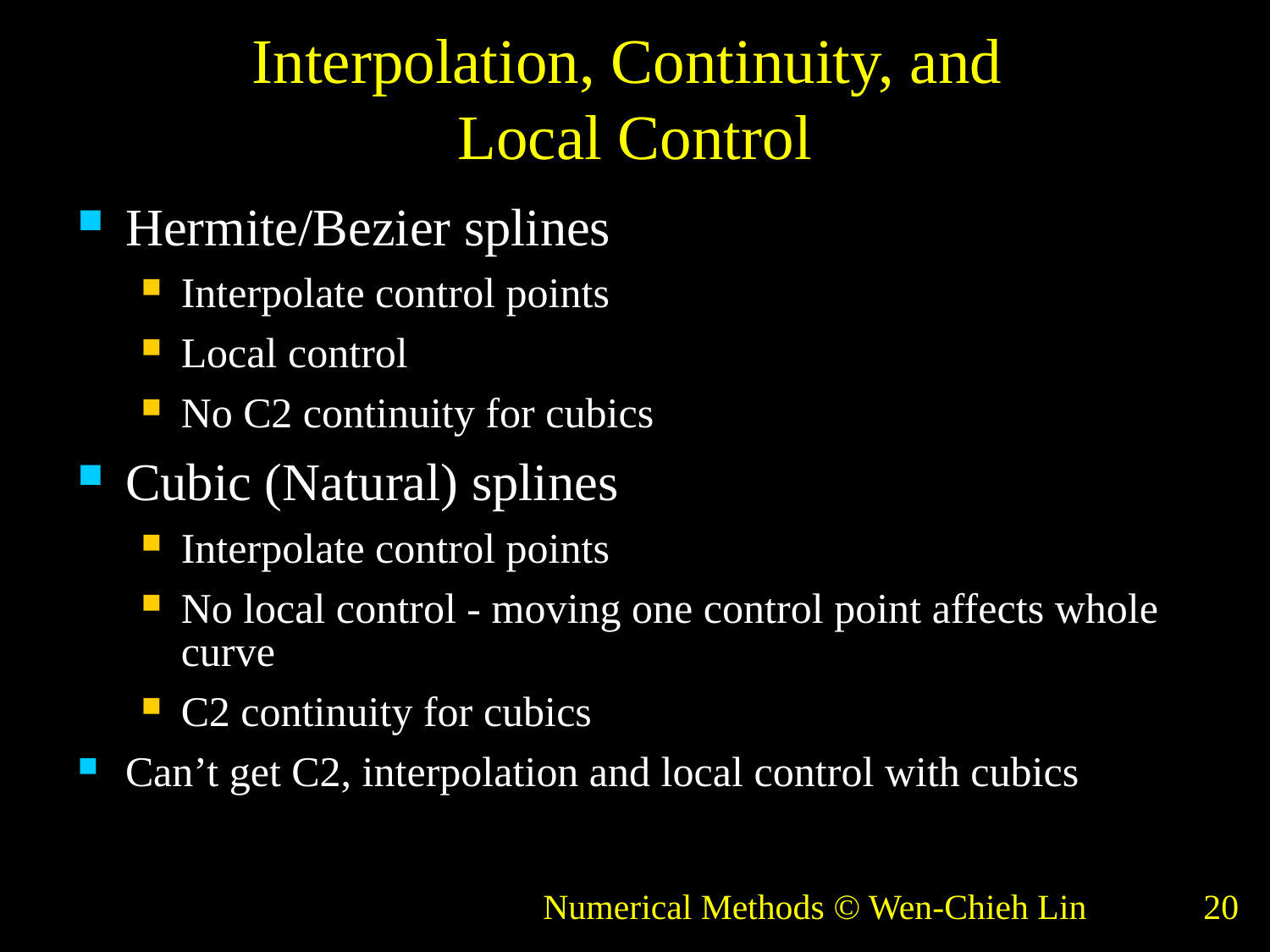

# Interpolation, Continuity, and Local Control
Hermite/Bezier splines
Interpolate control points
Local control
No C2 continuity for cubics
Cubic (Natural) splines
Interpolate control points
No local control - moving one control point affects whole curve
C2 continuity for cubics
Can’t get C2, interpolation and local control with cubics
Numerical Methods © Wen-Chieh Lin
20